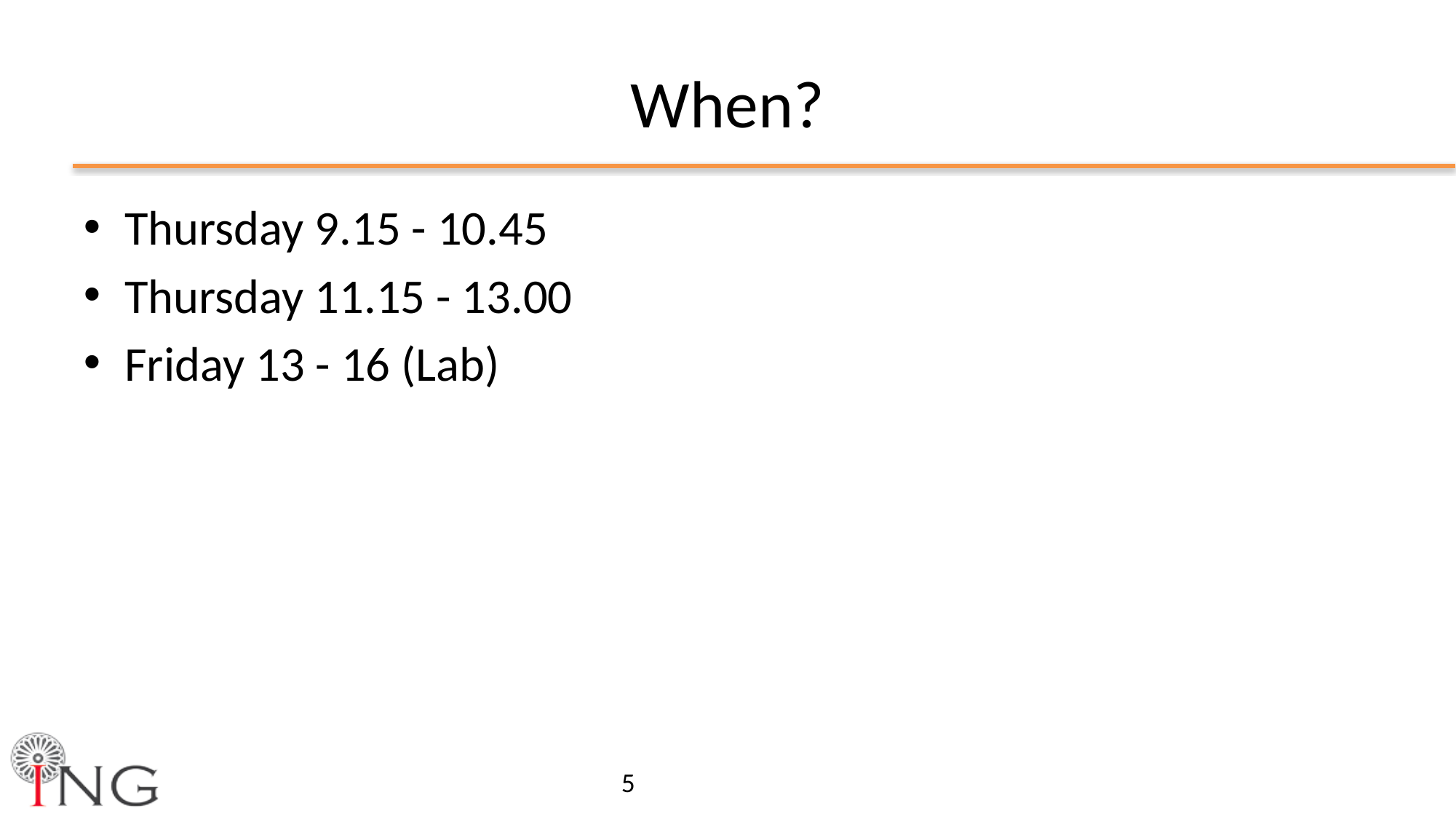

# When?
Thursday 9.15 - 10.45
Thursday 11.15 - 13.00
Friday 13 - 16 (Lab)

5